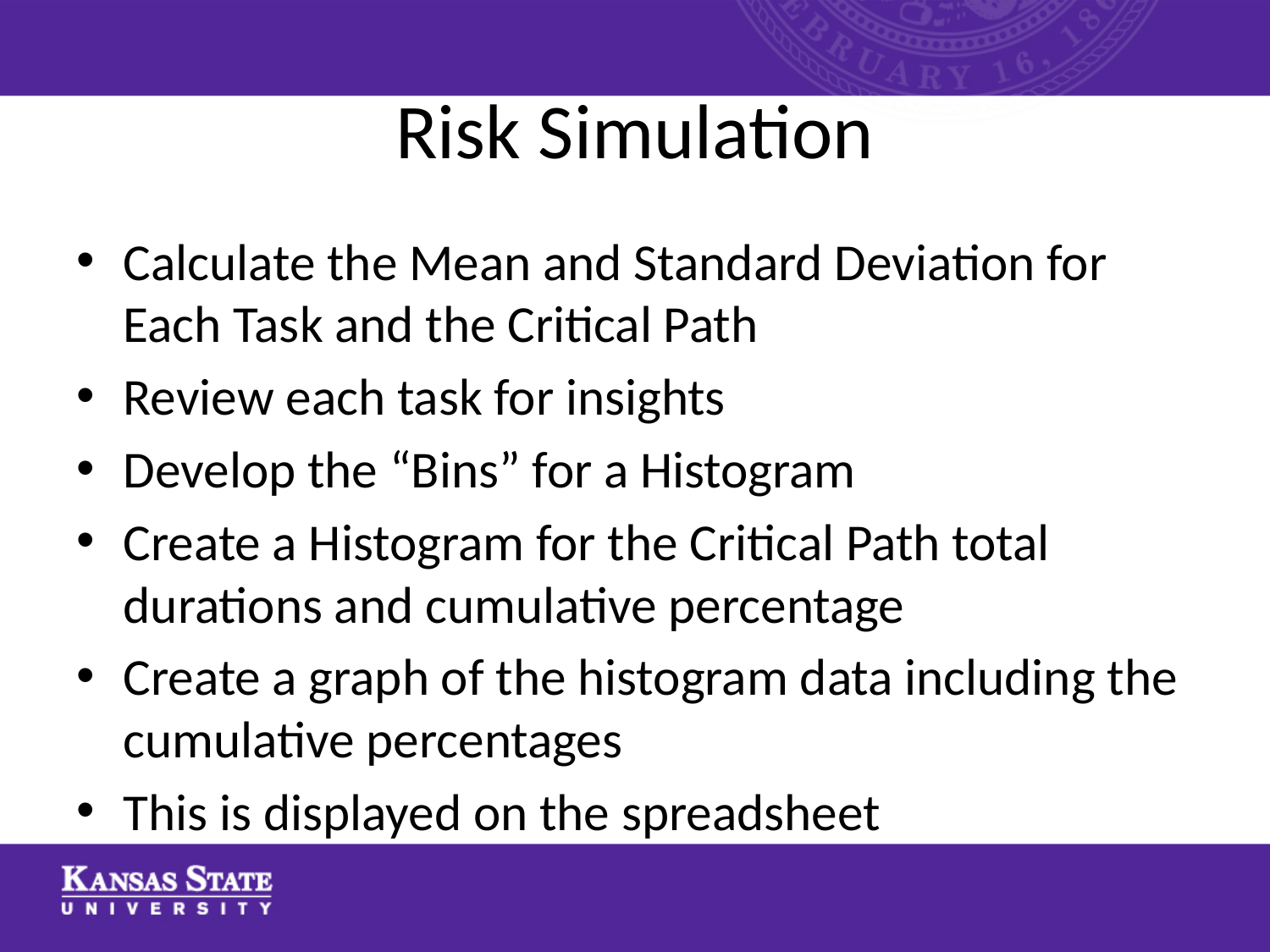

# Risk Simulation
Calculate the Mean and Standard Deviation for Each Task and the Critical Path
Review each task for insights
Develop the “Bins” for a Histogram
Create a Histogram for the Critical Path total durations and cumulative percentage
Create a graph of the histogram data including the cumulative percentages
This is displayed on the spreadsheet